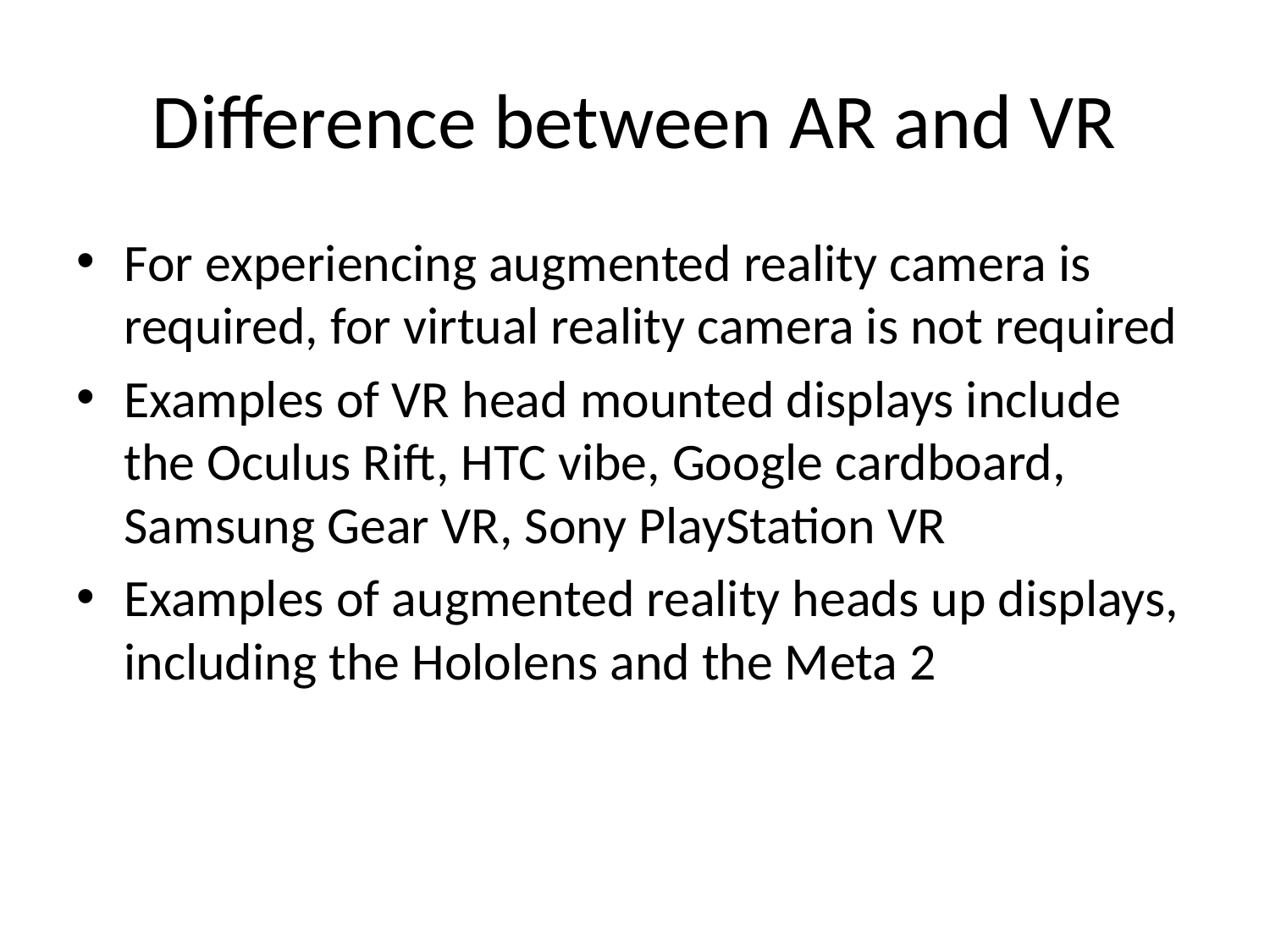

# Difference between AR and VR
For experiencing augmented reality camera is required, for virtual reality camera is not required
Examples of VR head mounted displays include the Oculus Rift, HTC vibe, Google cardboard, Samsung Gear VR, Sony PlayStation VR
Examples of augmented reality heads up displays, including the Hololens and the Meta 2